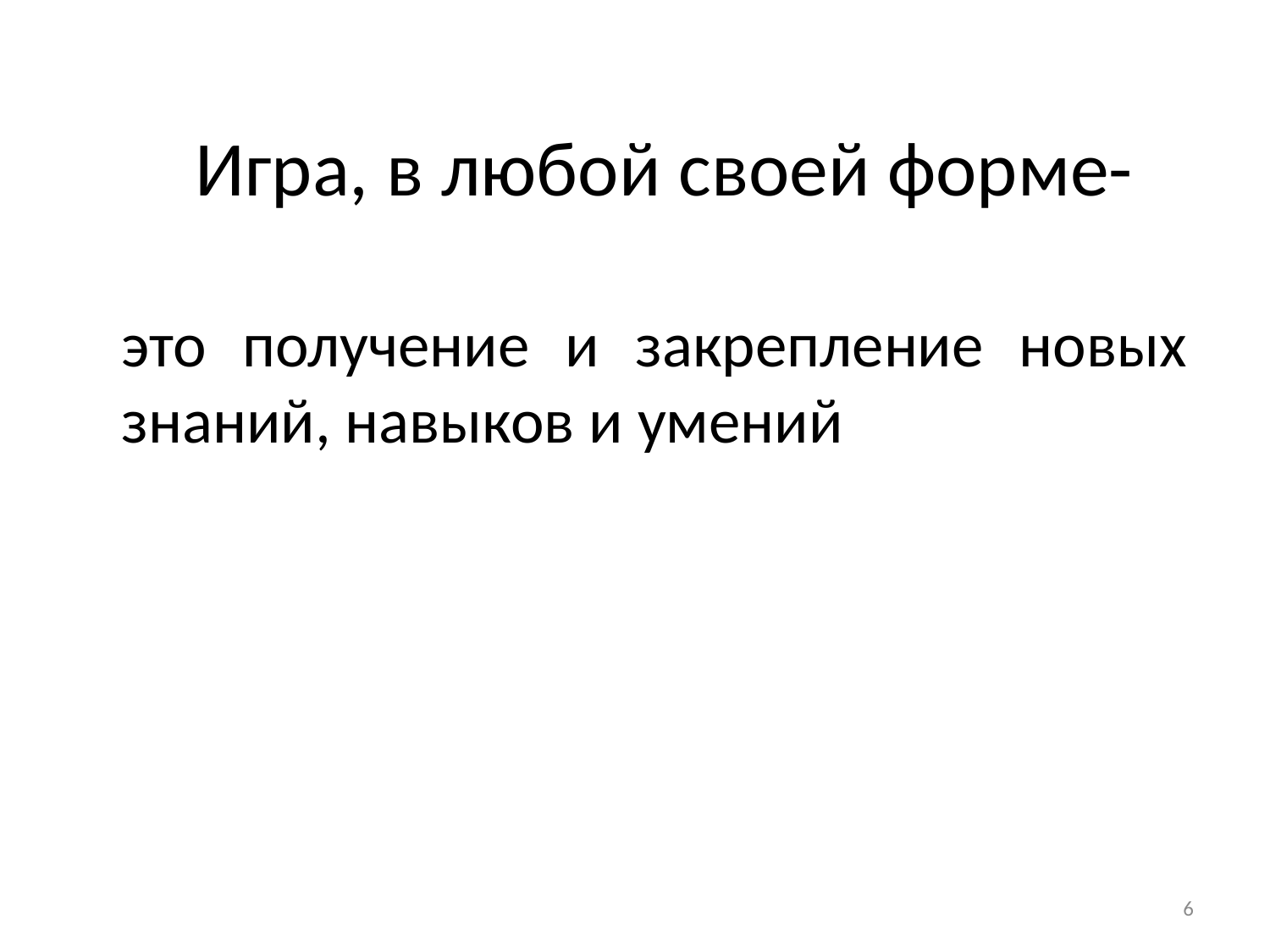

# Игра, в любой своей форме-
это получение и закрепление новых знаний, навыков и умений
6